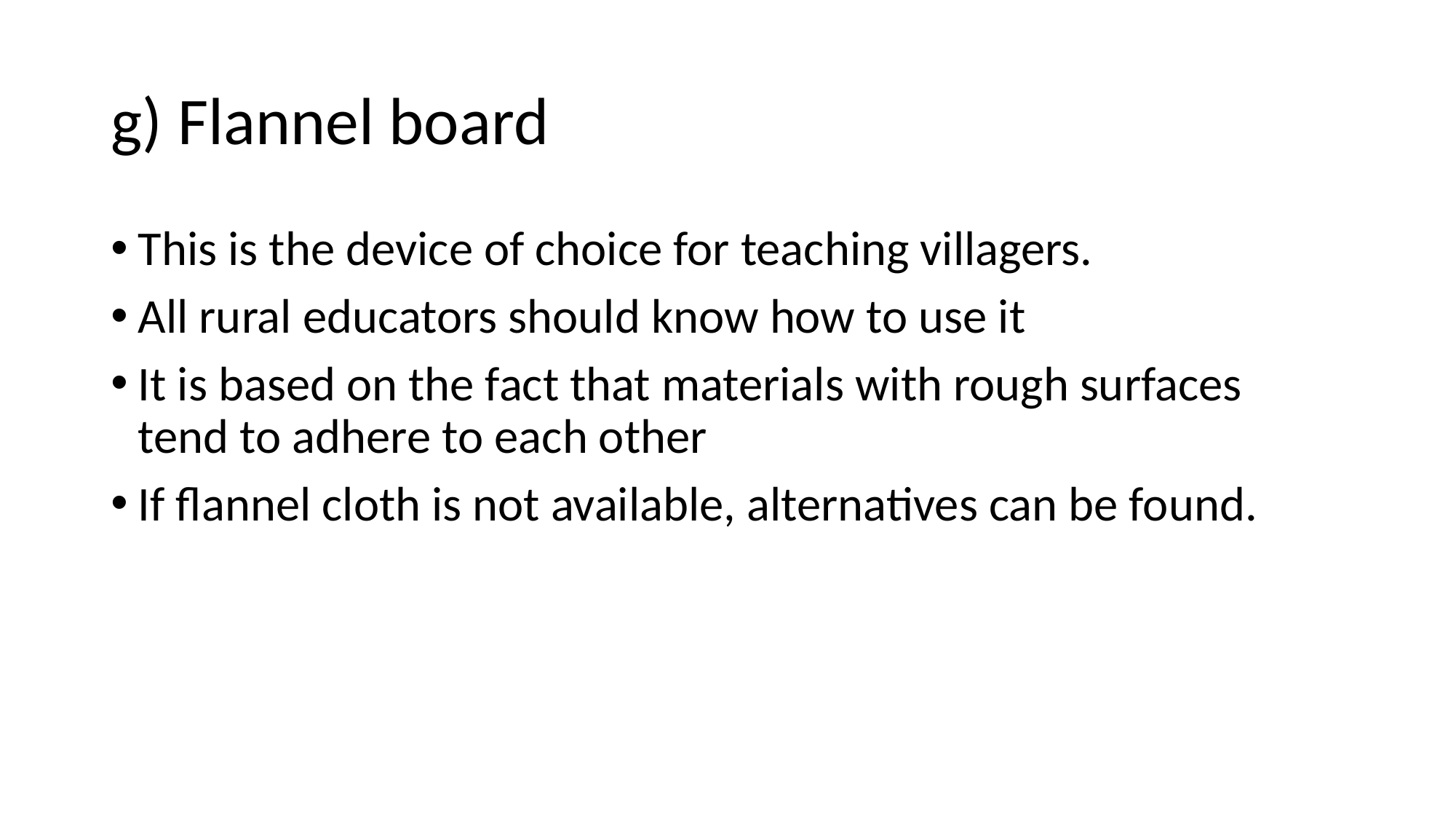

# g) Flannel board
This is the device of choice for teaching villagers.
All rural educators should know how to use it
It is based on the fact that materials with rough surfaces tend to adhere to each other
If flannel cloth is not available, alternatives can be found.